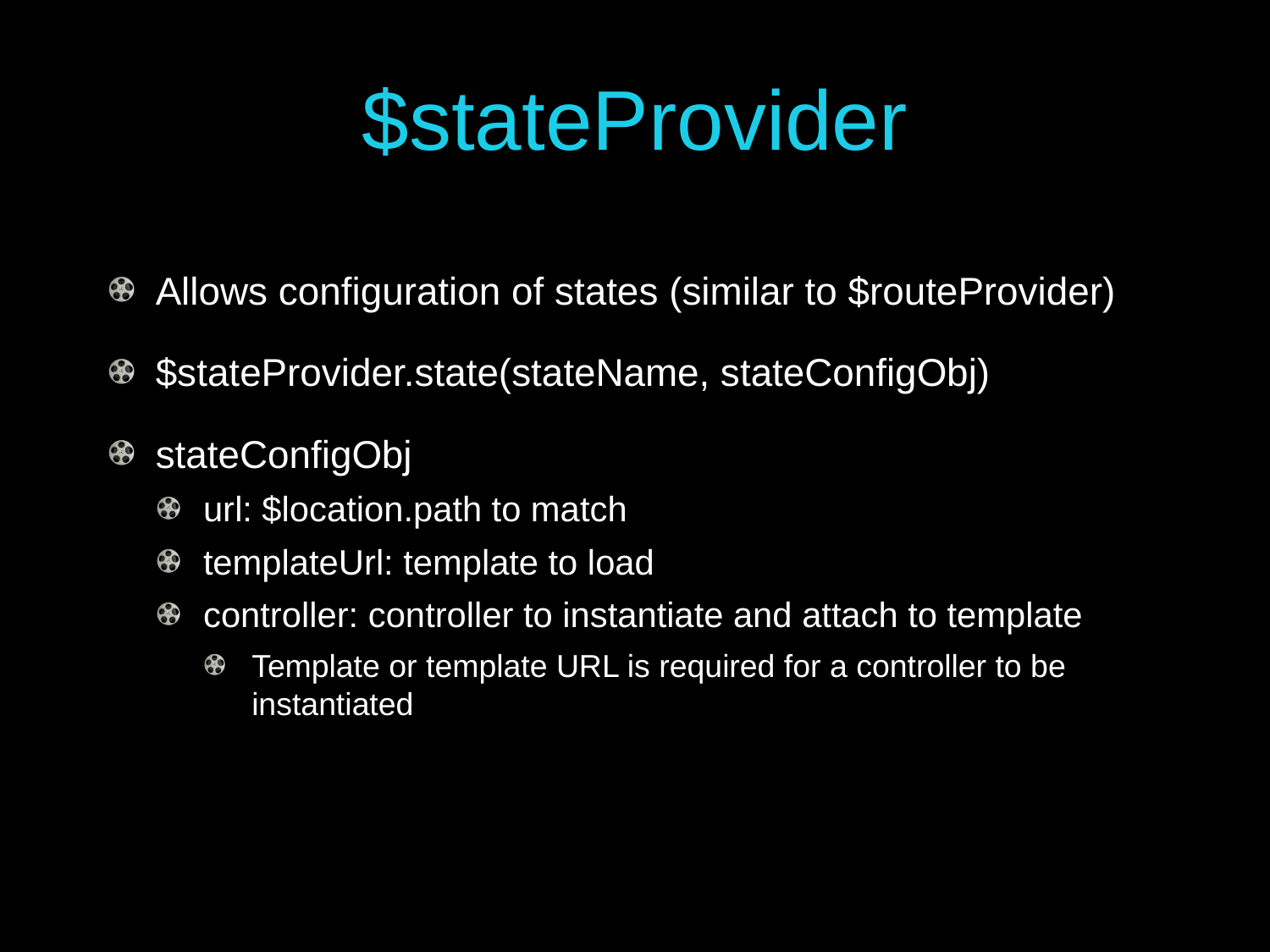

# $stateProvider
Allows configuration of states (similar to $routeProvider)
$stateProvider.state(stateName, stateConfigObj)
stateConfigObj
url: $location.path to match
templateUrl: template to load
controller: controller to instantiate and attach to template
Template or template URL is required for a controller to be instantiated